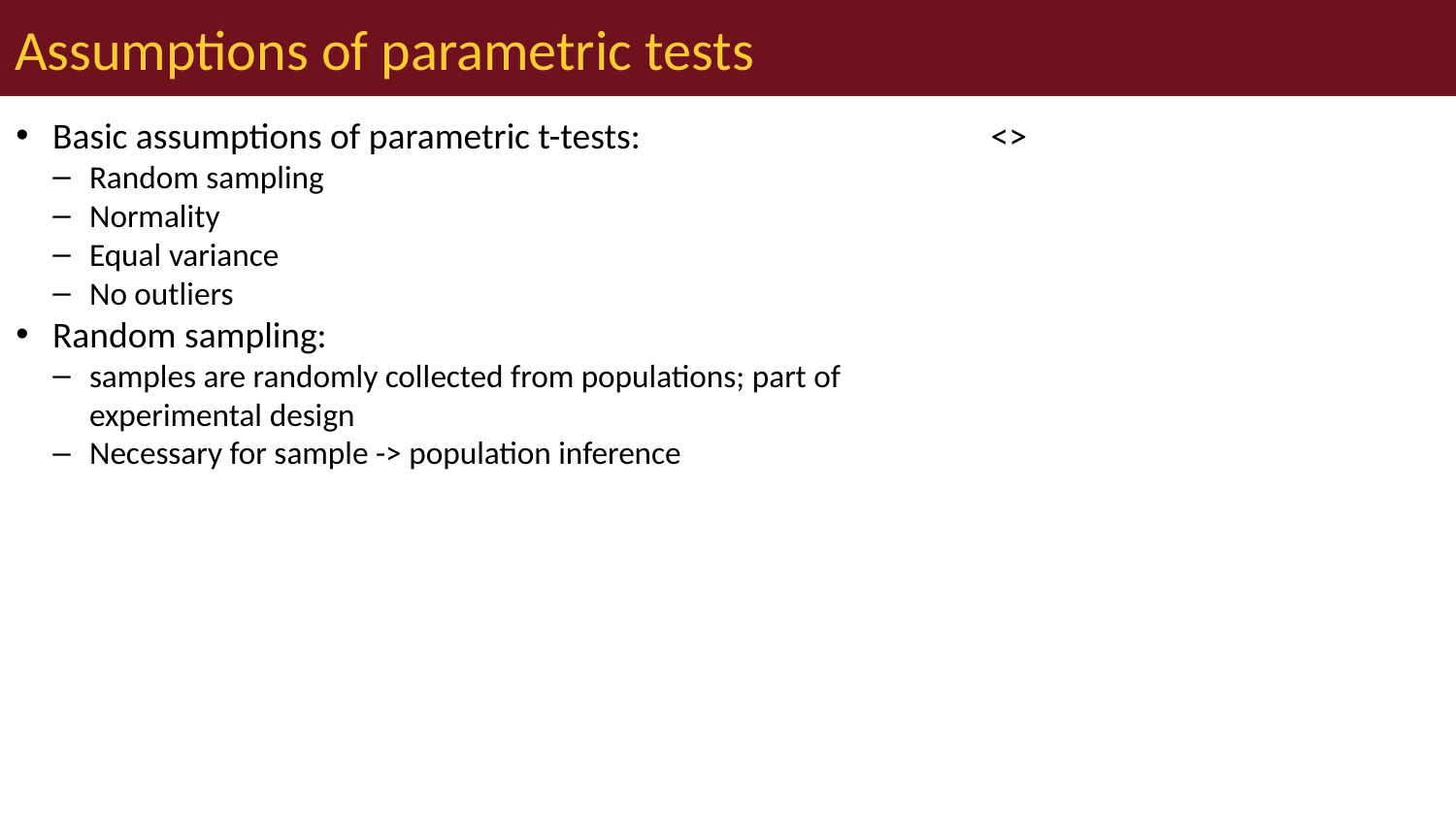

# Assumptions of parametric tests
Basic assumptions of parametric t-tests:
Random sampling
Normality
Equal variance
No outliers
Random sampling:
samples are randomly collected from populations; part of experimental design
Necessary for sample -> population inference
<>